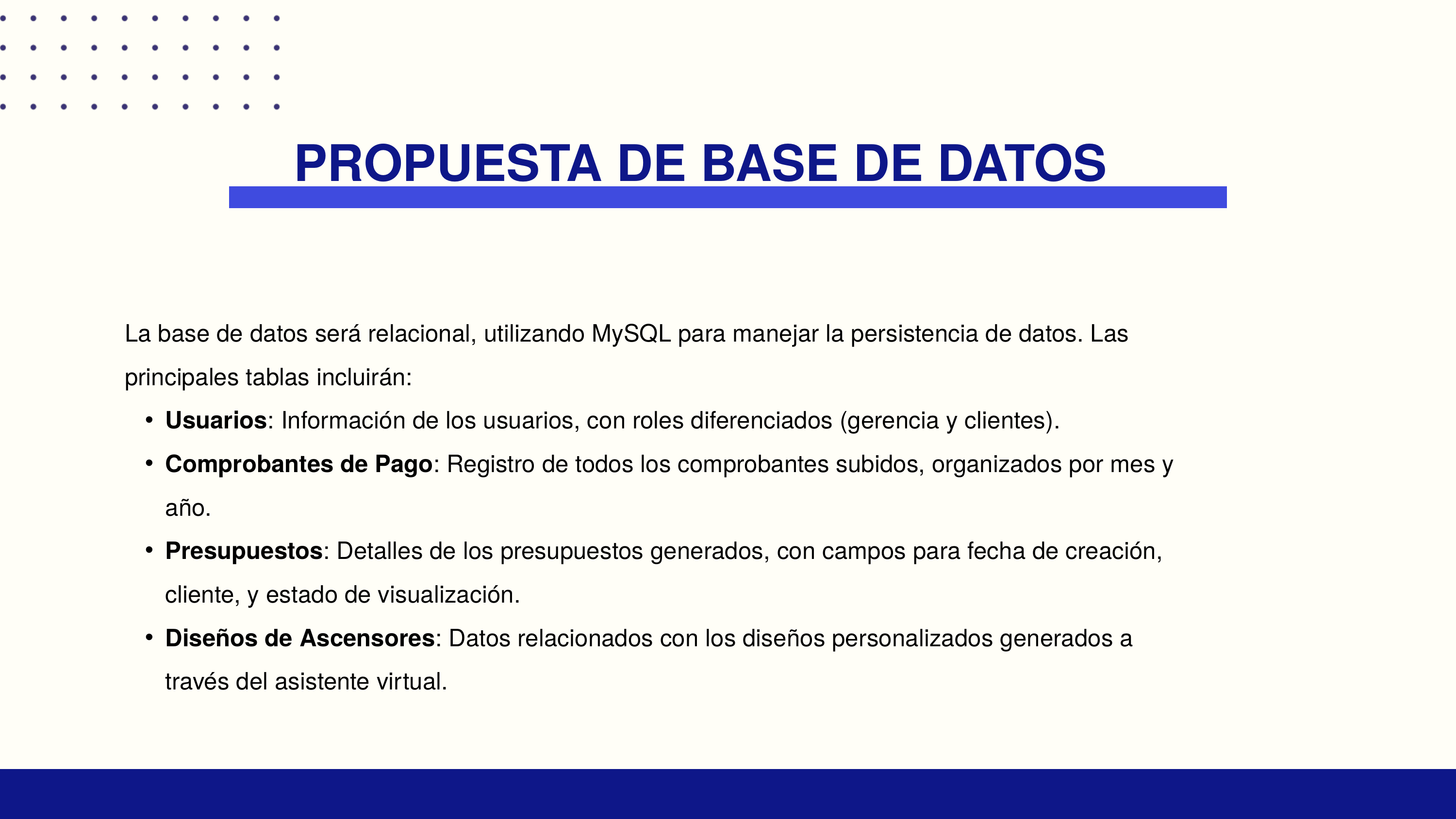

PROPUESTA DE BASE DE DATOS

La base de datos será relacional, utilizando MySQL para manejar la persistencia de datos. Las principales tablas incluirán:
Usuarios: Información de los usuarios, con roles diferenciados (gerencia y clientes).
Comprobantes de Pago: Registro de todos los comprobantes subidos, organizados por mes y año.
Presupuestos: Detalles de los presupuestos generados, con campos para fecha de creación, cliente, y estado de visualización.
Diseños de Ascensores: Datos relacionados con los diseños personalizados generados a través del asistente virtual.